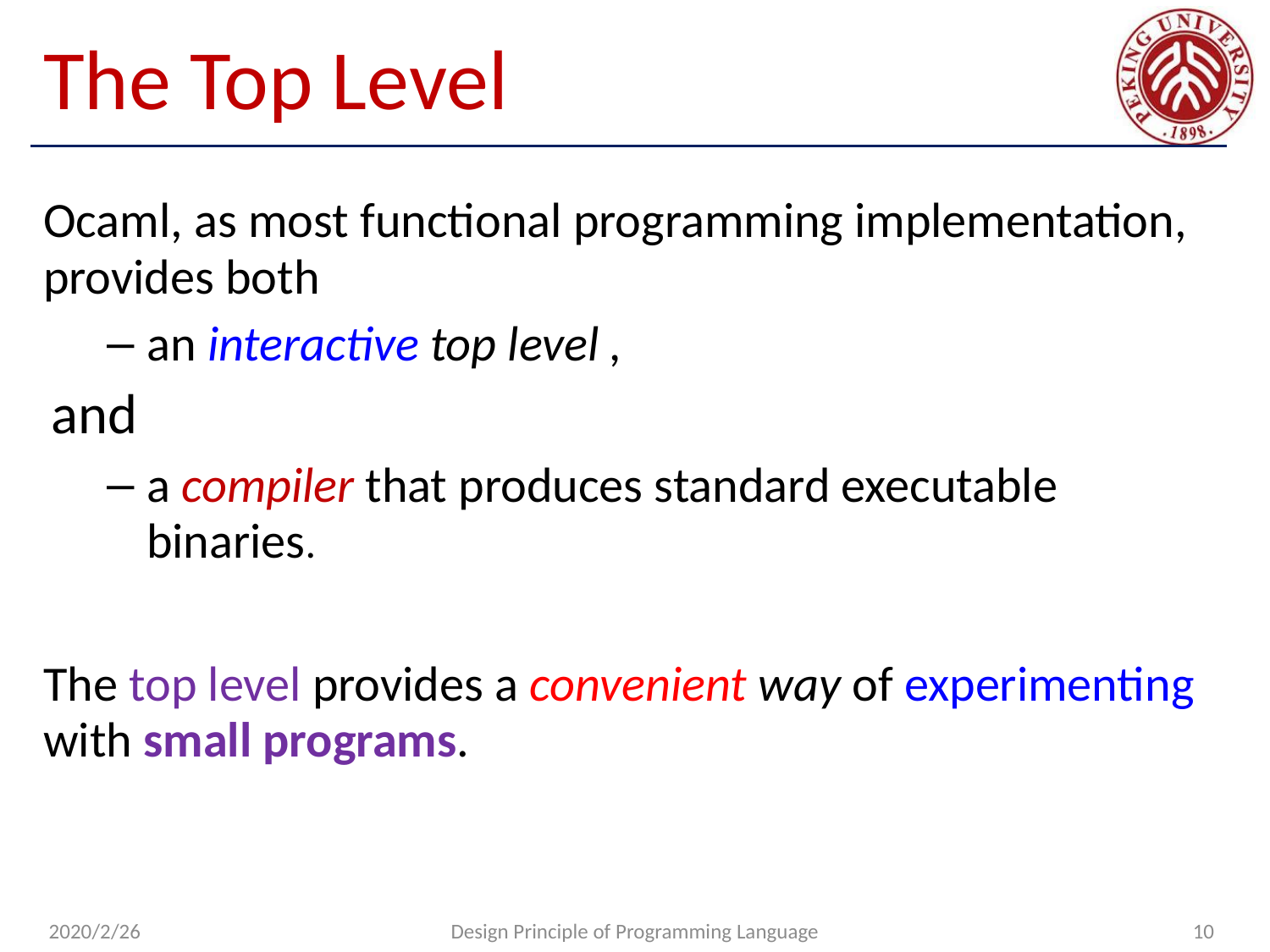

# The Top Level
Ocaml, as most functional programming implementation, provides both
an interactive top level ,
and
a compiler that produces standard executable binaries.

The top level provides a convenient way of experimenting with small programs.

2020/2/26
Design Principle of Programming Language
10